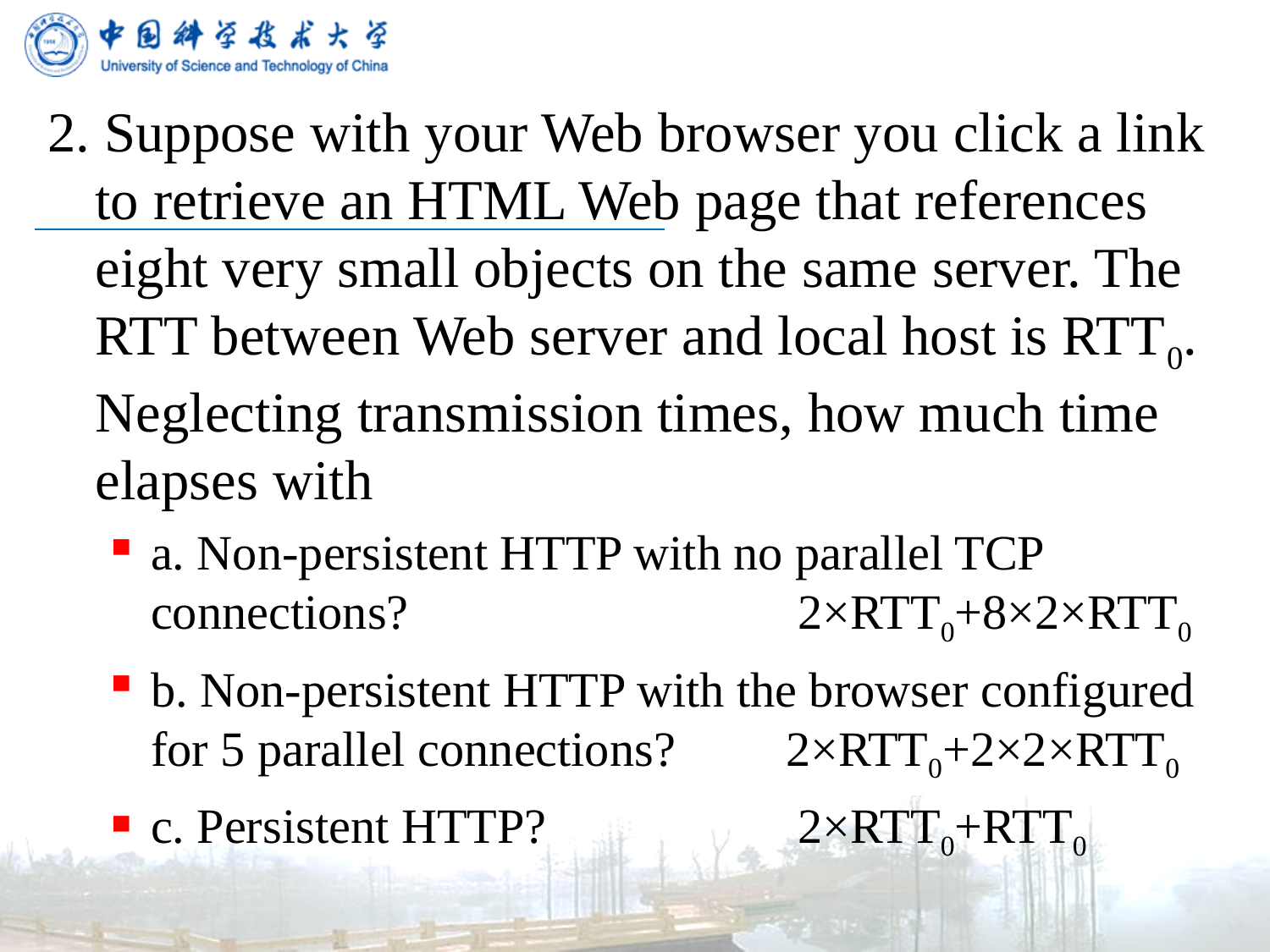

2. Suppose with your Web browser you click a link to retrieve an HTML Web page that references eight very small objects on the same server. The RTT between Web server and local host is RTT0. Neglecting transmission times, how much time elapses with
a. Non-persistent HTTP with no parallel TCP connections?			 2×RTT0+8×2×RTT0
b. Non-persistent HTTP with the browser configured for 5 parallel connections?	2×RTT0+2×2×RTT0
c. Persistent HTTP?		 2×RTT0+RTT0